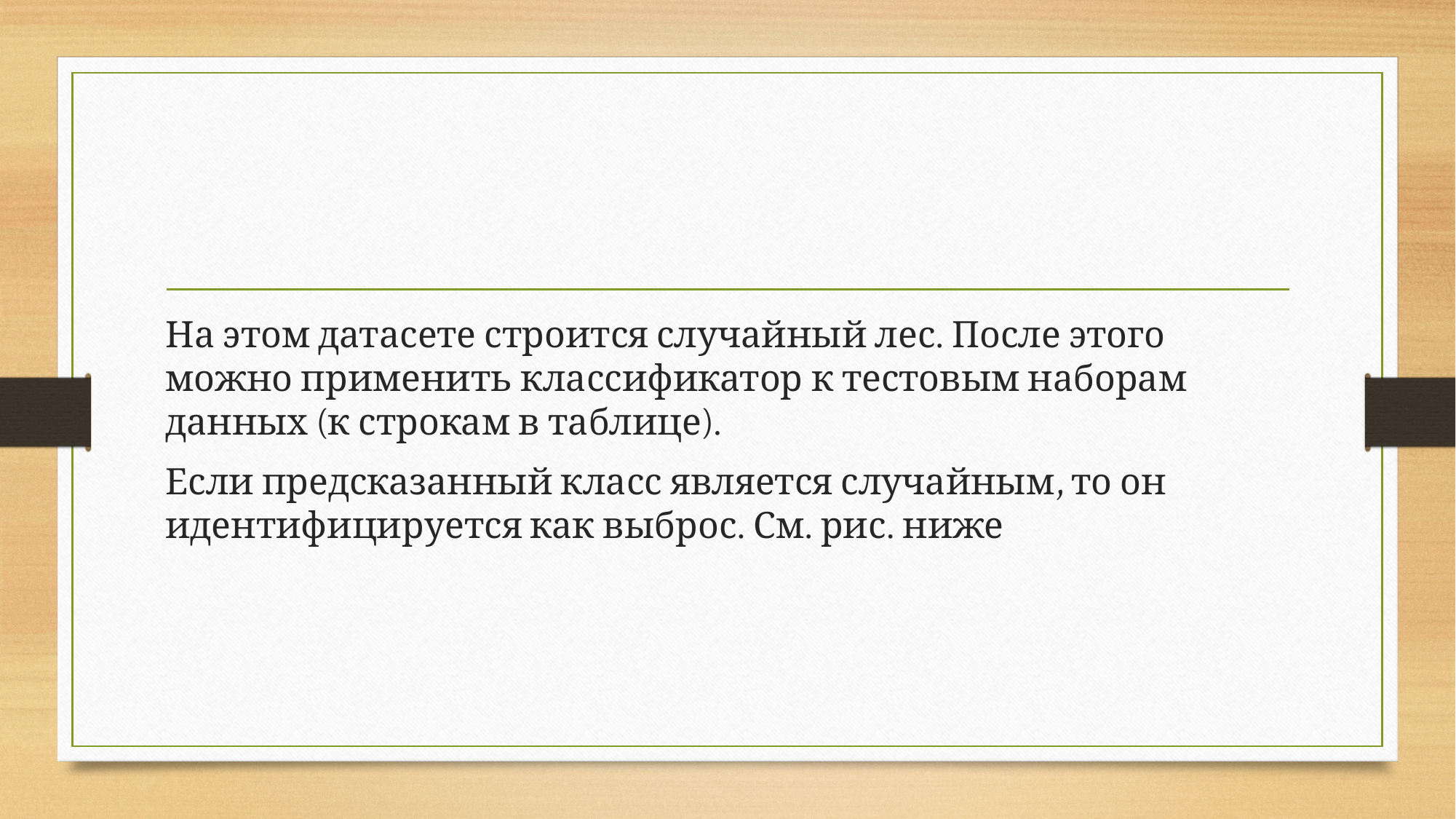

#
На этом датасете строится случайный лес. После этого можно применить классификатор к тестовым наборам данных (к строкам в таблице).
Если предсказанный класс является случайным, то он идентифицируется как выброс. См. рис. ниже